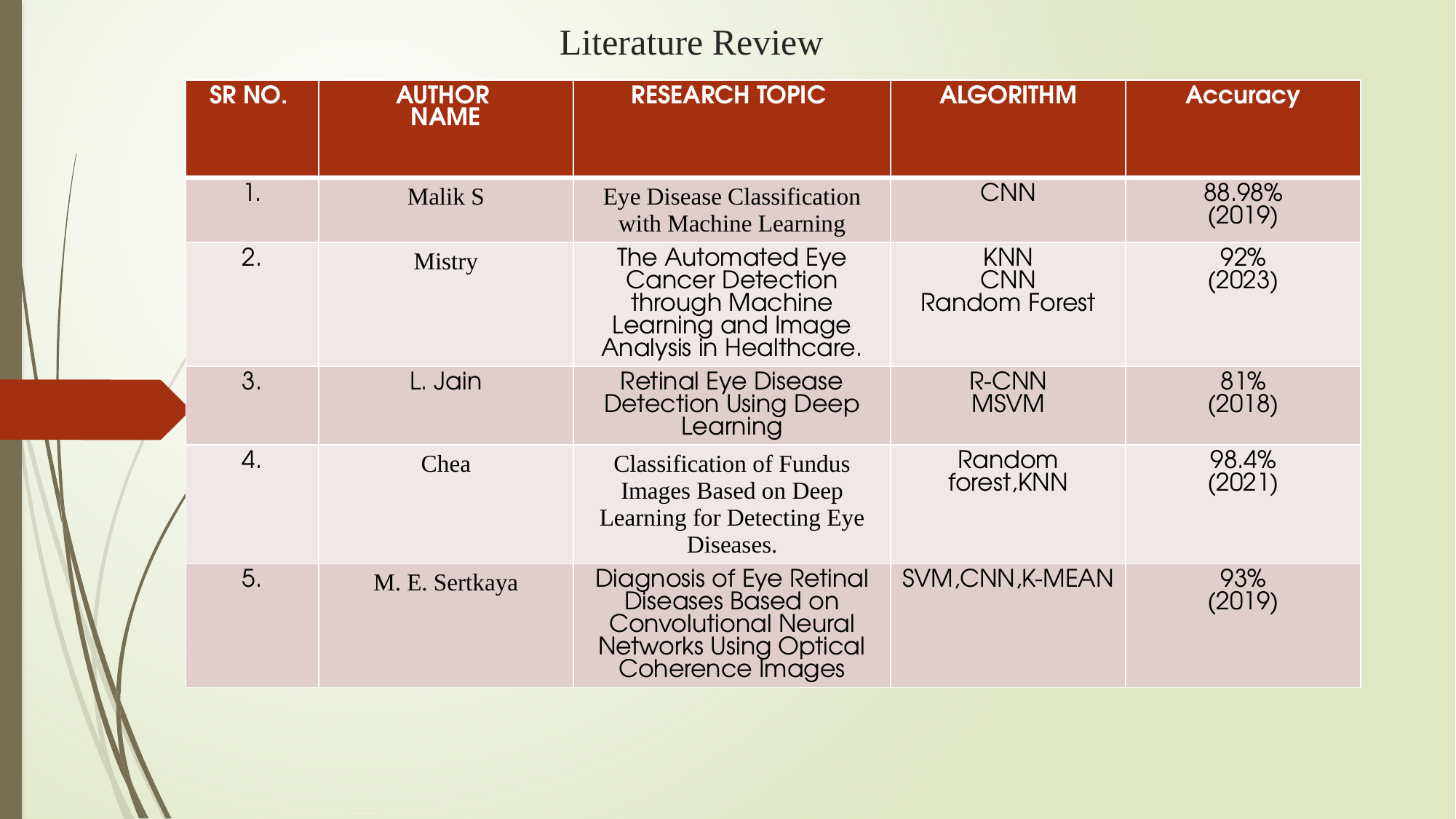

# Literature Review
| SR NO. | AUTHOR NAME | RESEARCH TOPIC | ALGORITHM | Accuracy |
| --- | --- | --- | --- | --- |
| 1. | Malik S | Eye Disease Classification with Machine Learning | CNN | 88.98% (2019) |
| 2. | Mistry | The Automated Eye Cancer Detection through Machine Learning and Image Analysis in Healthcare. | KNN CNN Random Forest | 92% (2023) |
| 3. | L. Jain | Retinal Eye Disease Detection Using Deep Learning | R-CNN MSVM | 81% (2018) |
| 4. | Chea | Classification of Fundus Images Based on Deep Learning for Detecting Eye Diseases. | Random forest,KNN | 98.4% (2021) |
| 5. | M. E. Sertkaya | Diagnosis of Eye Retinal Diseases Based on Convolutional Neural Networks Using Optical Coherence Images | SVM,CNN,K-MEAN | 93% (2019) |